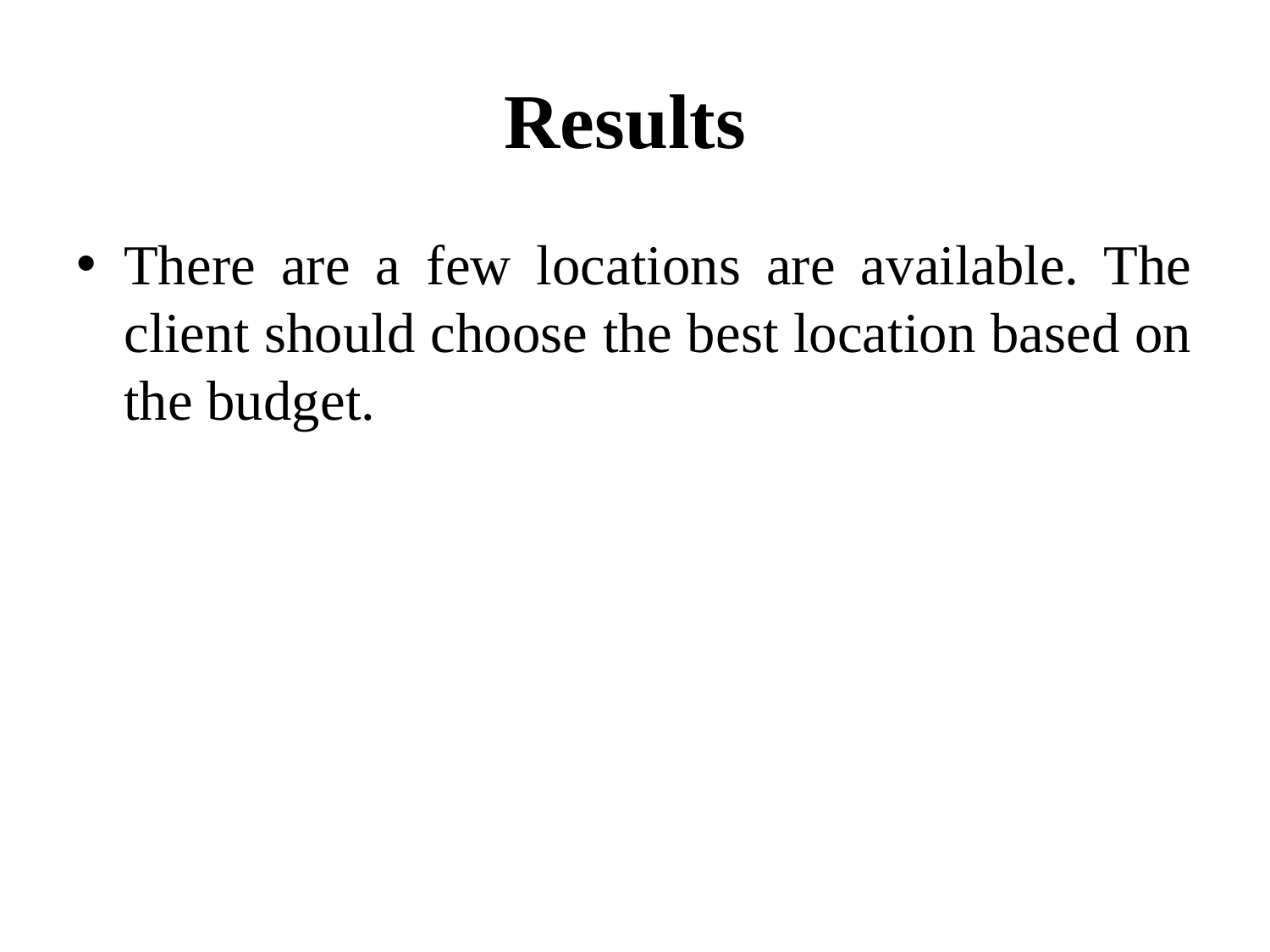

# Results
There are a few locations are available. The client should choose the best location based on the budget.